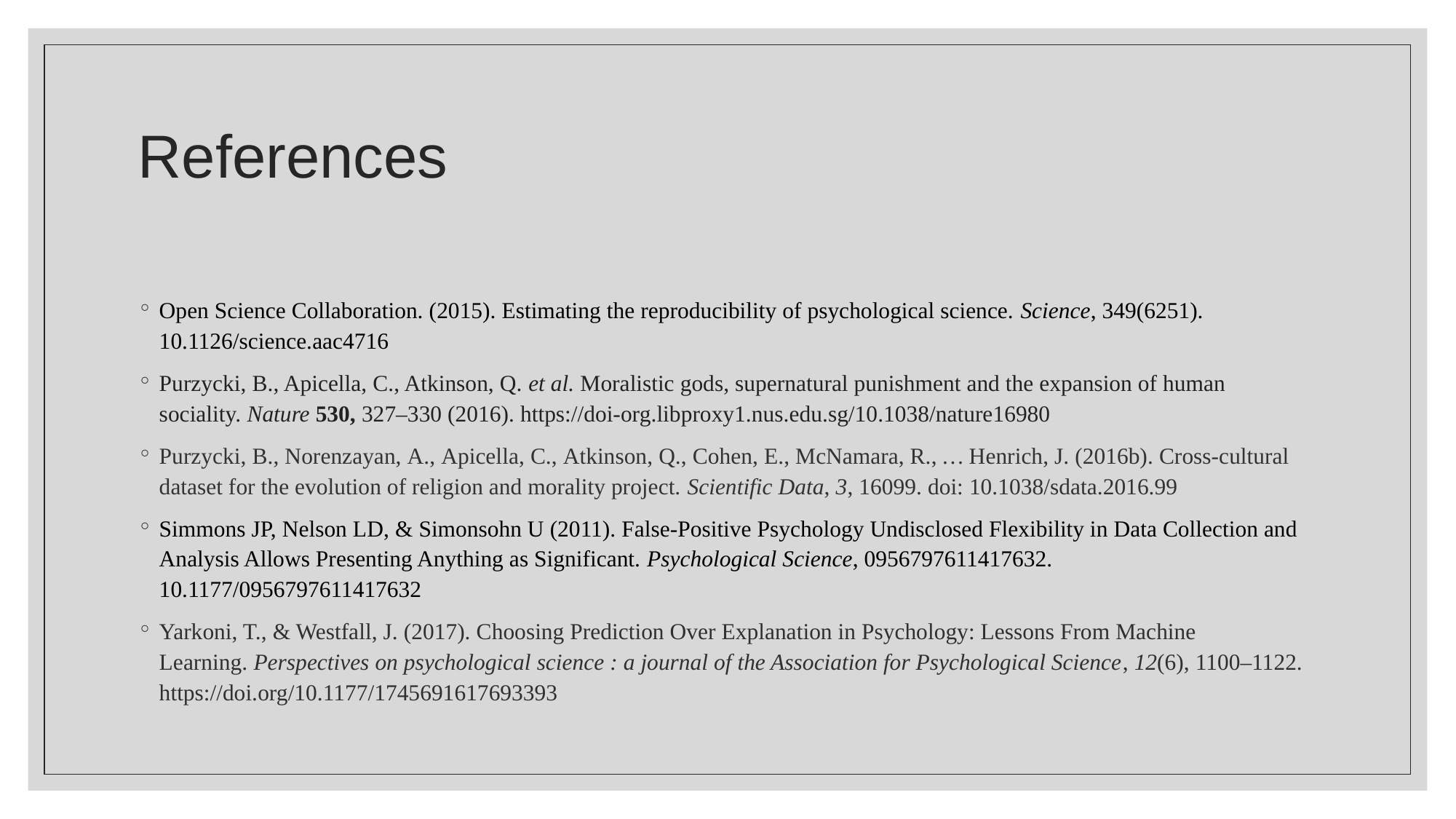

# References

Open Science Collaboration. (2015). Estimating the reproducibility of psychological science. Science, 349(6251). 10.1126/science.aac4716
Purzycki, B., Apicella, C., Atkinson, Q. et al. Moralistic gods, supernatural punishment and the expansion of human sociality. Nature 530, 327–330 (2016). https://doi-org.libproxy1.nus.edu.sg/10.1038/nature16980
Purzycki, B., Norenzayan, A., Apicella, C., Atkinson, Q., Cohen, E., McNamara, R., … Henrich, J. (2016b). Cross-cultural dataset for the evolution of religion and morality project. Scientific Data, 3, 16099. doi: 10.1038/sdata.2016.99
Simmons JP, Nelson LD, & Simonsohn U (2011). False-Positive Psychology Undisclosed Flexibility in Data Collection and Analysis Allows Presenting Anything as Significant. Psychological Science, 0956797611417632. 10.1177/0956797611417632
Yarkoni, T., & Westfall, J. (2017). Choosing Prediction Over Explanation in Psychology: Lessons From Machine Learning. Perspectives on psychological science : a journal of the Association for Psychological Science, 12(6), 1100–1122. https://doi.org/10.1177/1745691617693393